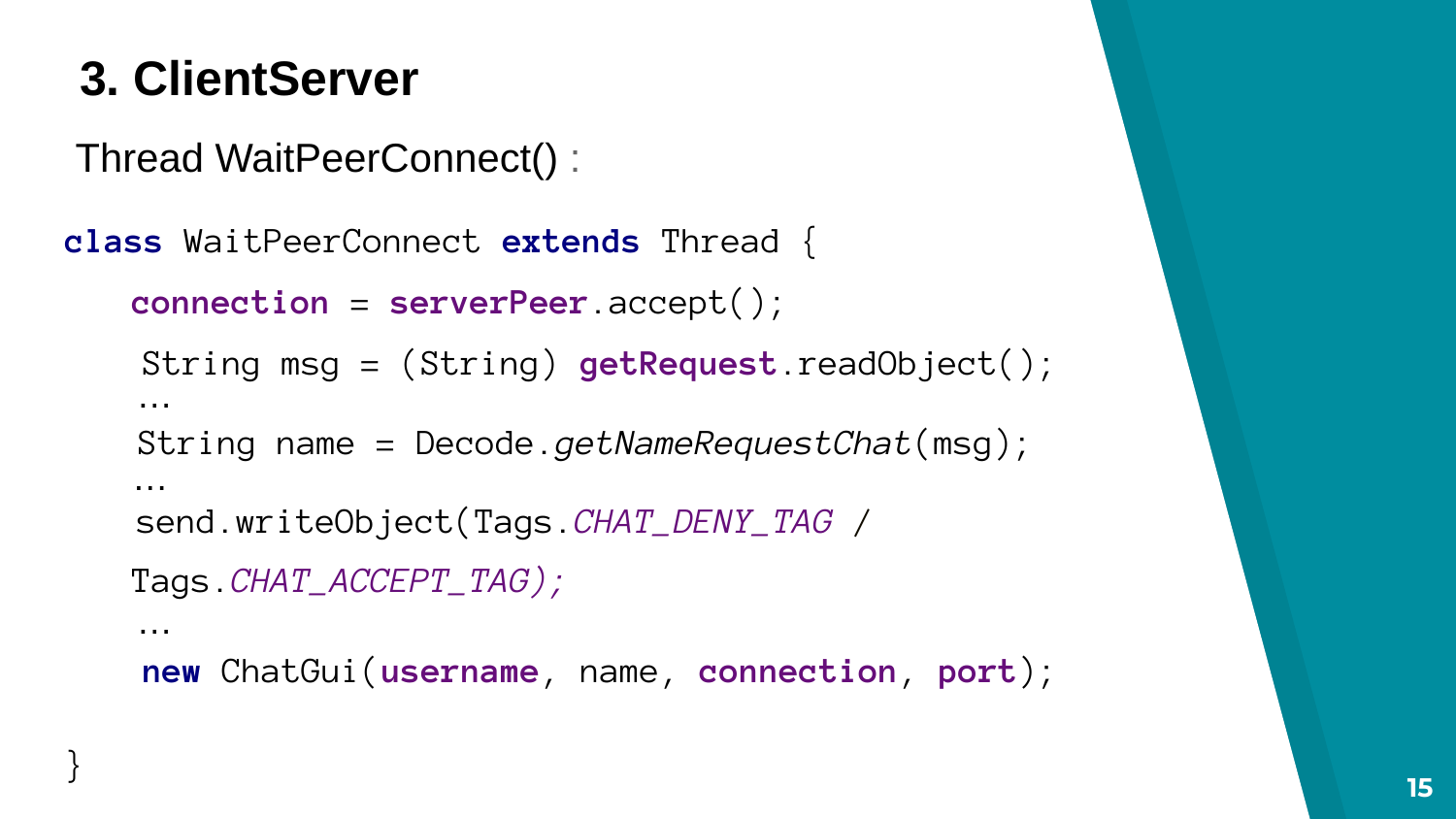

3. ClientServer
Thread WaitPeerConnect() :

class WaitPeerConnect extends Thread {

}
connection = serverPeer.accept();
String msg = (String) getRequest.readObject();
…
String name = Decode.getNameRequestChat(msg);
…
send.writeObject(Tags.CHAT_DENY_TAG /
Tags.CHAT_ACCEPT_TAG);
…
new ChatGui(username, name, connection, port);
15